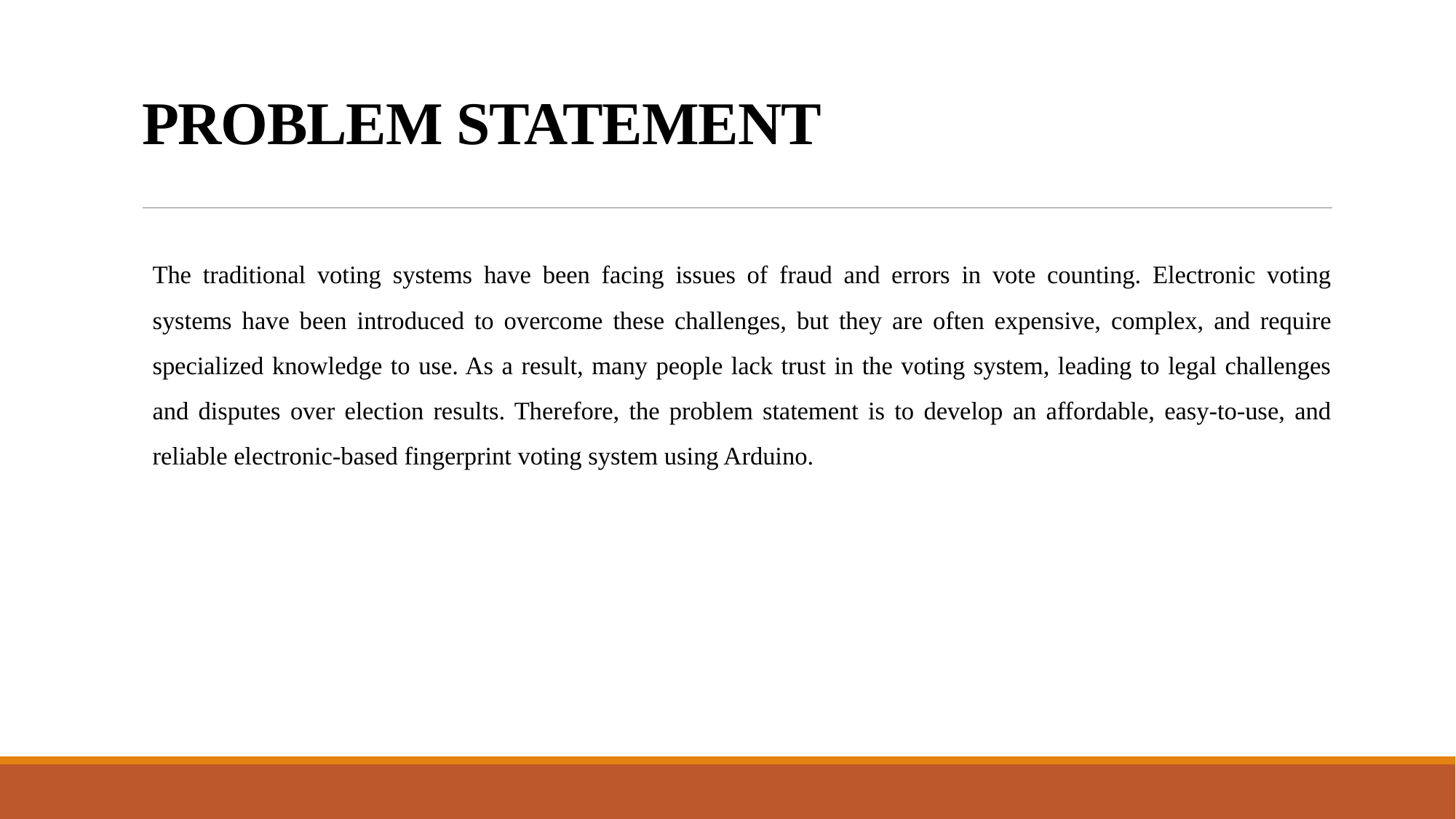

# PROBLEM STATEMENT
The traditional voting systems have been facing issues of fraud and errors in vote counting. Electronic voting systems have been introduced to overcome these challenges, but they are often expensive, complex, and require specialized knowledge to use. As a result, many people lack trust in the voting system, leading to legal challenges and disputes over election results. Therefore, the problem statement is to develop an affordable, easy-to-use, and reliable electronic-based fingerprint voting system using Arduino.